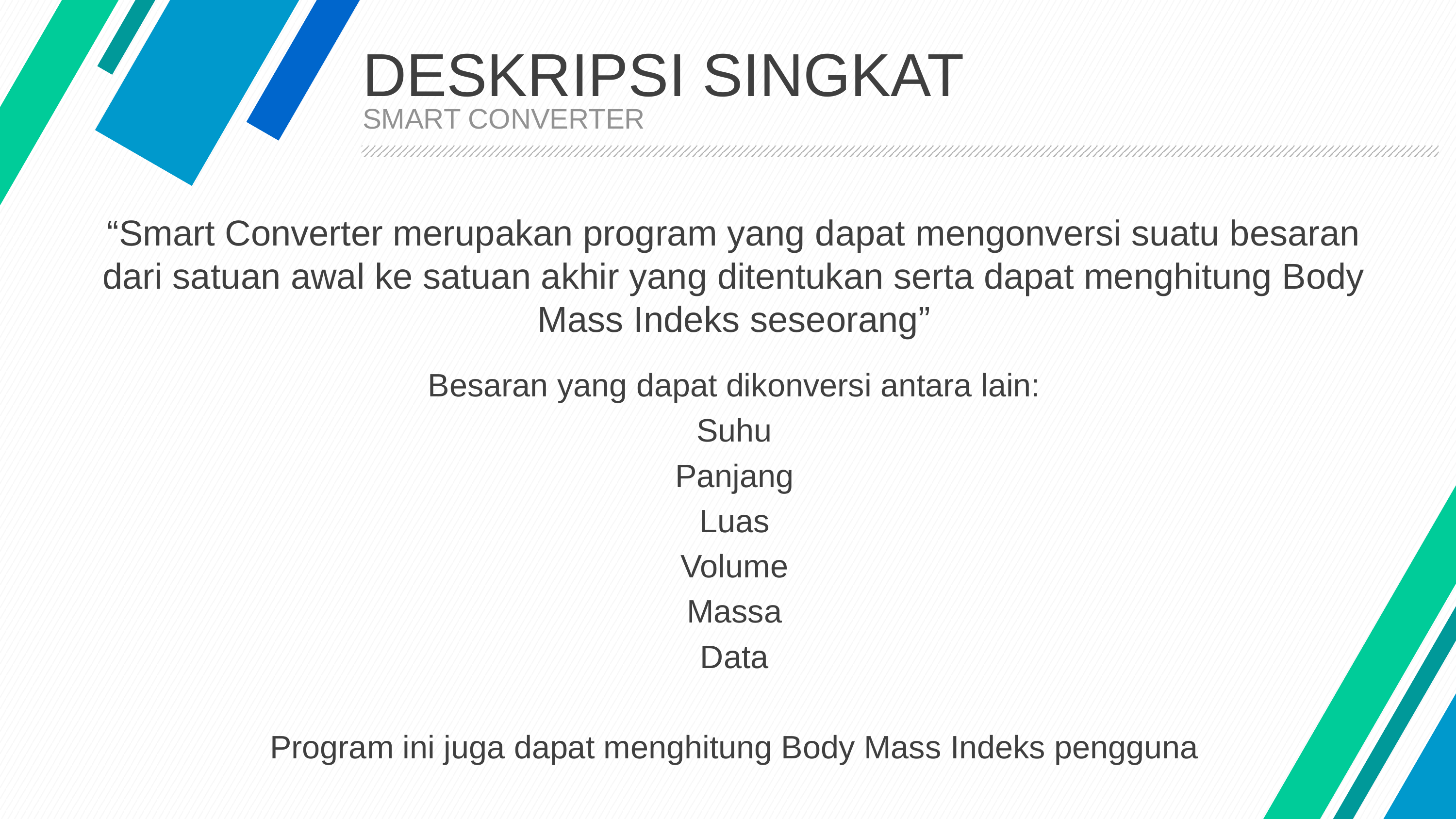

# DESKRIPSI SINGKAT
SMART CONVERTER
“Smart Converter merupakan program yang dapat mengonversi suatu besaran dari satuan awal ke satuan akhir yang ditentukan serta dapat menghitung Body Mass Indeks seseorang”
Besaran yang dapat dikonversi antara lain:
Suhu
Panjang
Luas
Volume
Massa
Data

Program ini juga dapat menghitung Body Mass Indeks pengguna